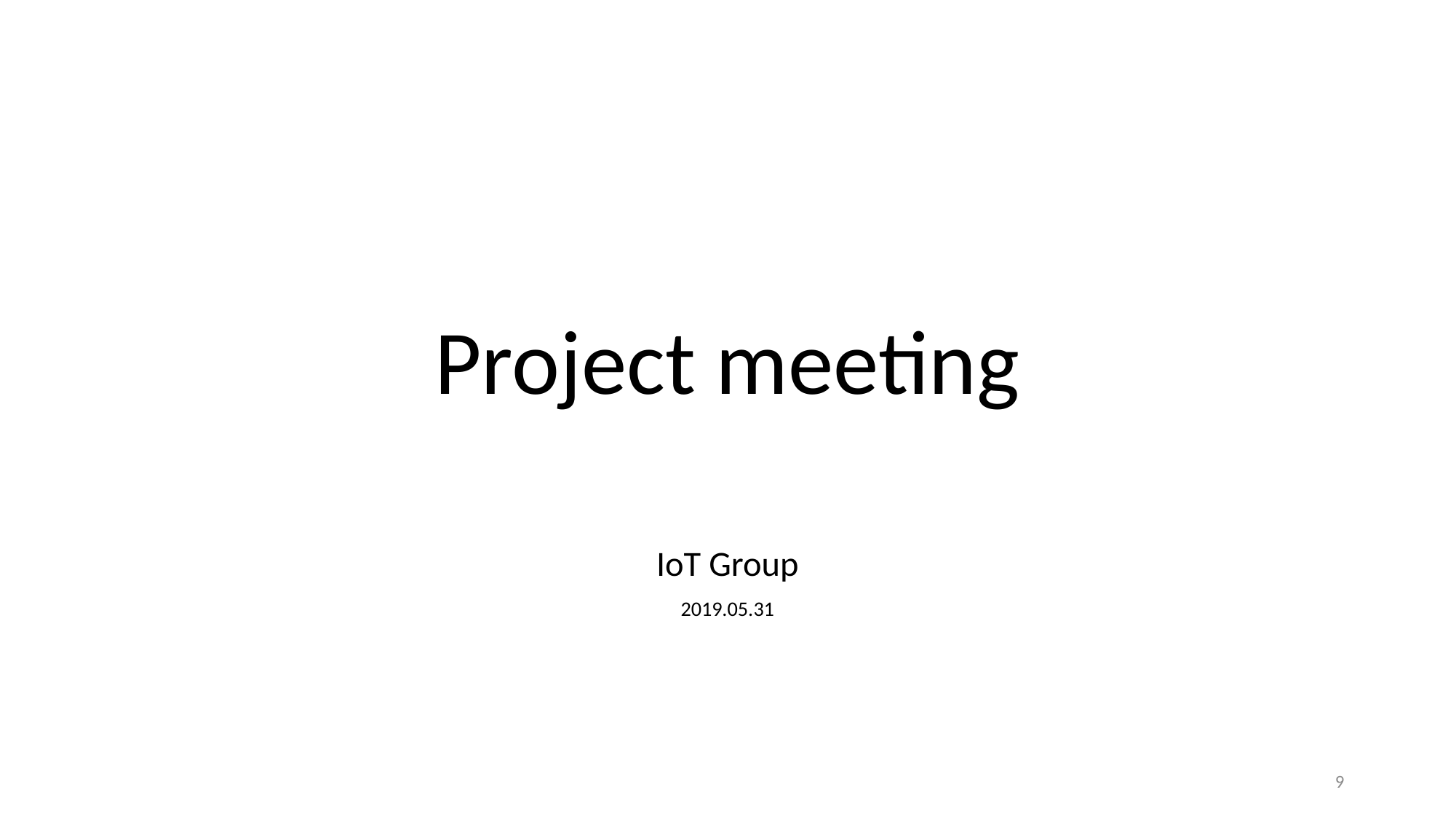

# Project meeting

IoT Group
2019.05.31
9